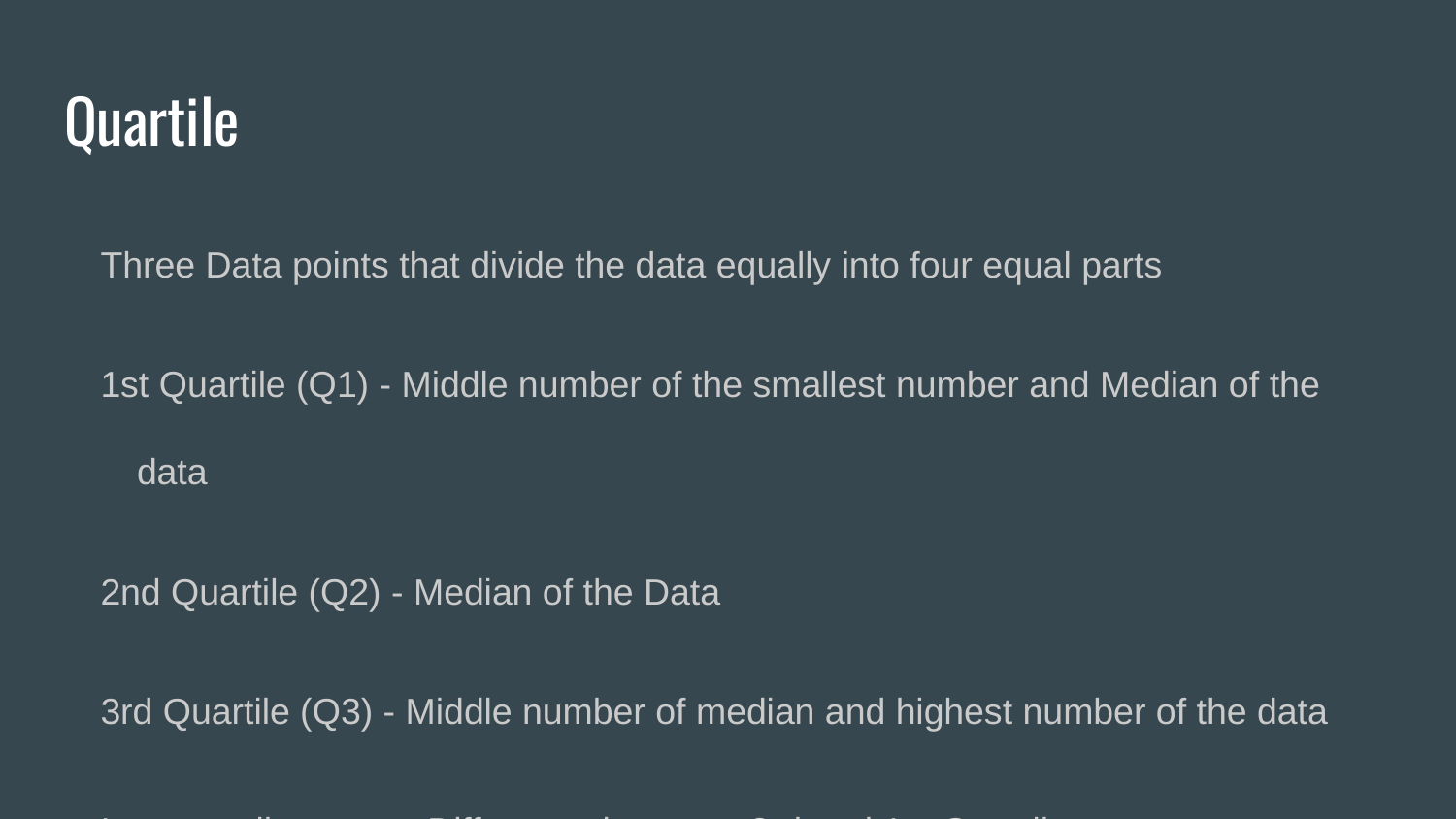

# Quartile
Three Data points that divide the data equally into four equal parts
1st Quartile (Q1) - Middle number of the smallest number and Median of the data
2nd Quartile (Q2) - Median of the Data
3rd Quartile (Q3) - Middle number of median and highest number of the data
Interquartile range - Difference between 3rd and 1st Quartile
IQR = Q3 - Q1